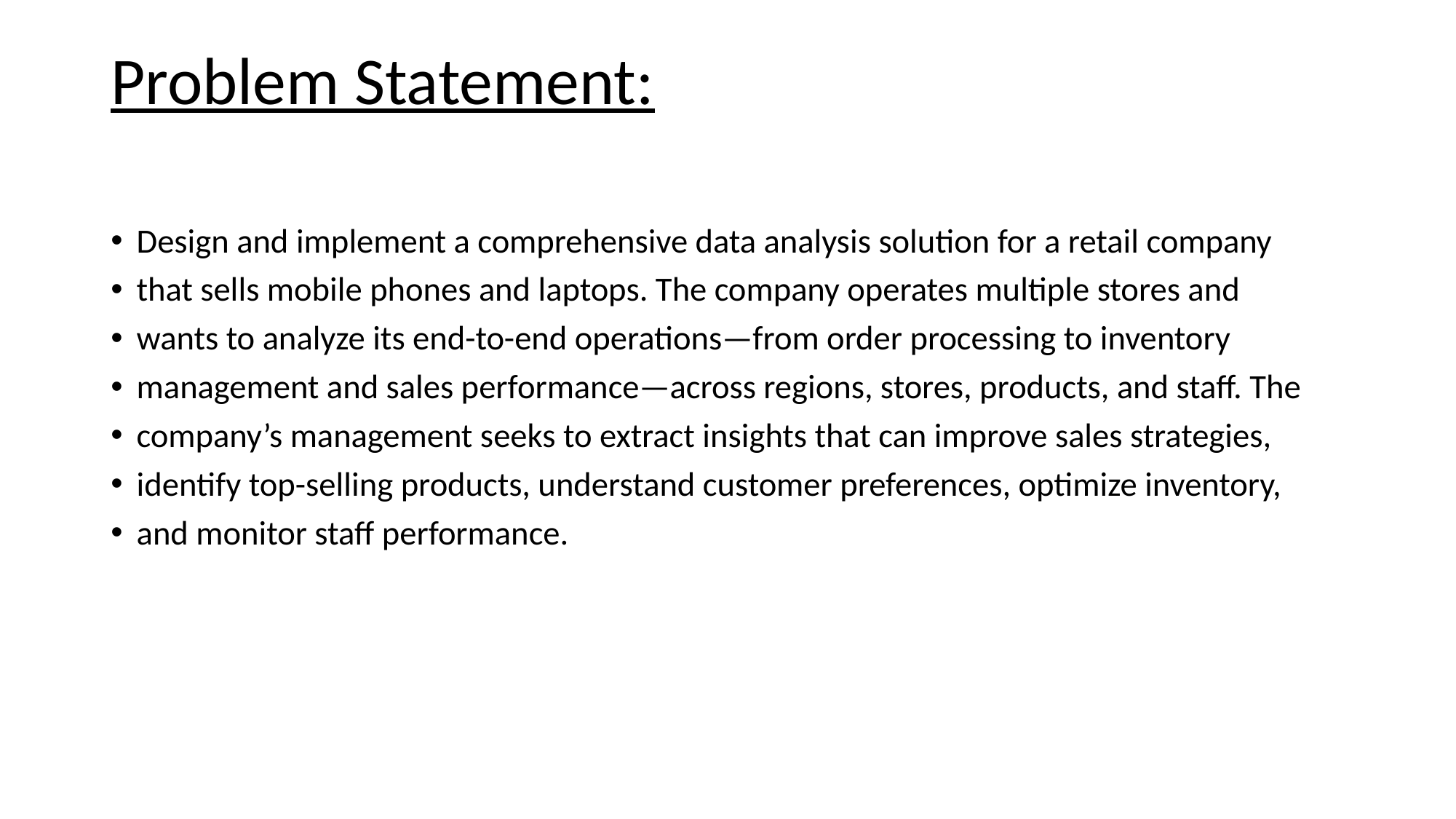

# Problem Statement:
Design and implement a comprehensive data analysis solution for a retail company
that sells mobile phones and laptops. The company operates multiple stores and
wants to analyze its end-to-end operations—from order processing to inventory
management and sales performance—across regions, stores, products, and staff. The
company’s management seeks to extract insights that can improve sales strategies,
identify top-selling products, understand customer preferences, optimize inventory,
and monitor staff performance.